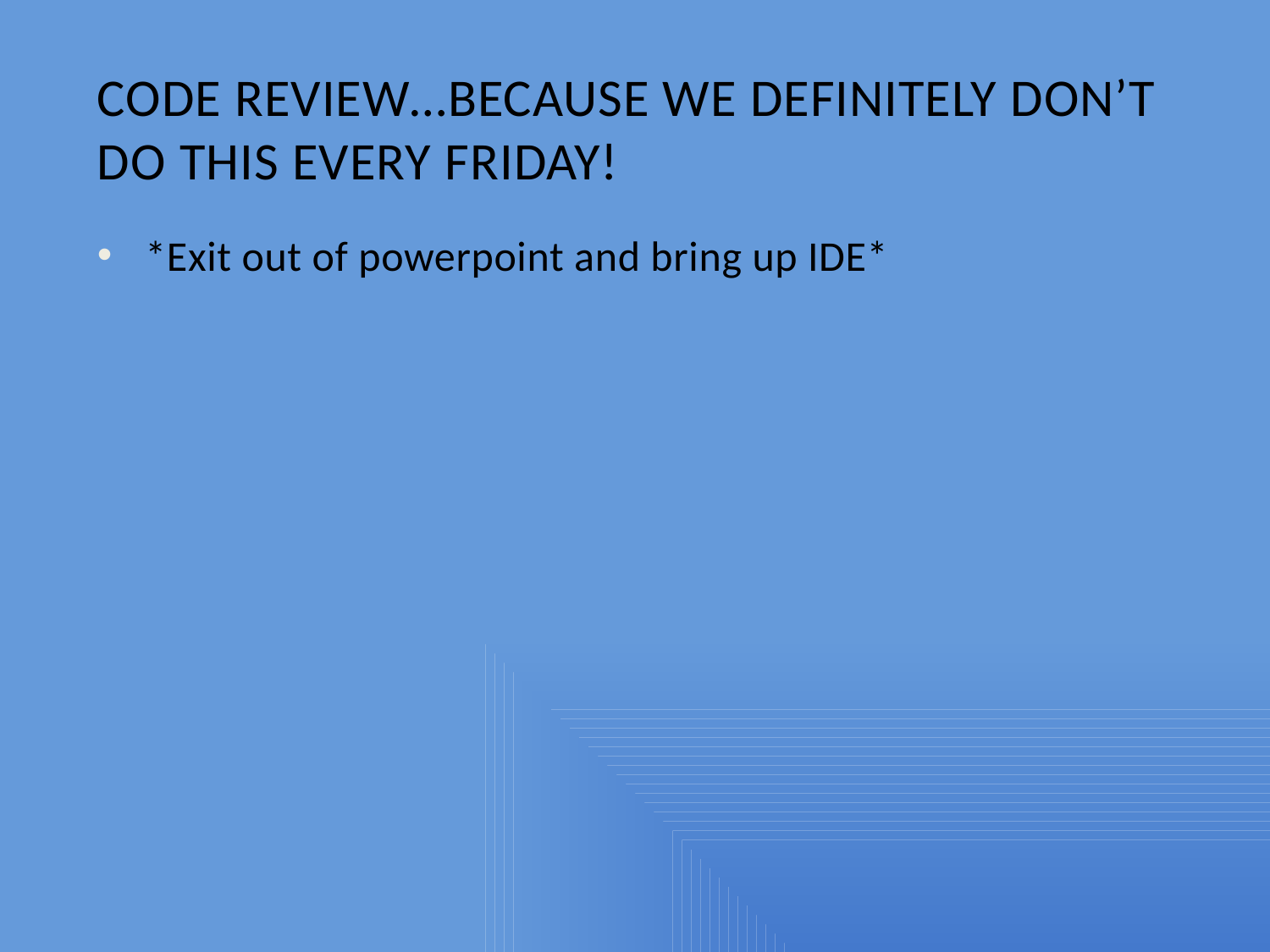

# Code review…because we definitely don’t do this every Friday!
*Exit out of powerpoint and bring up IDE*